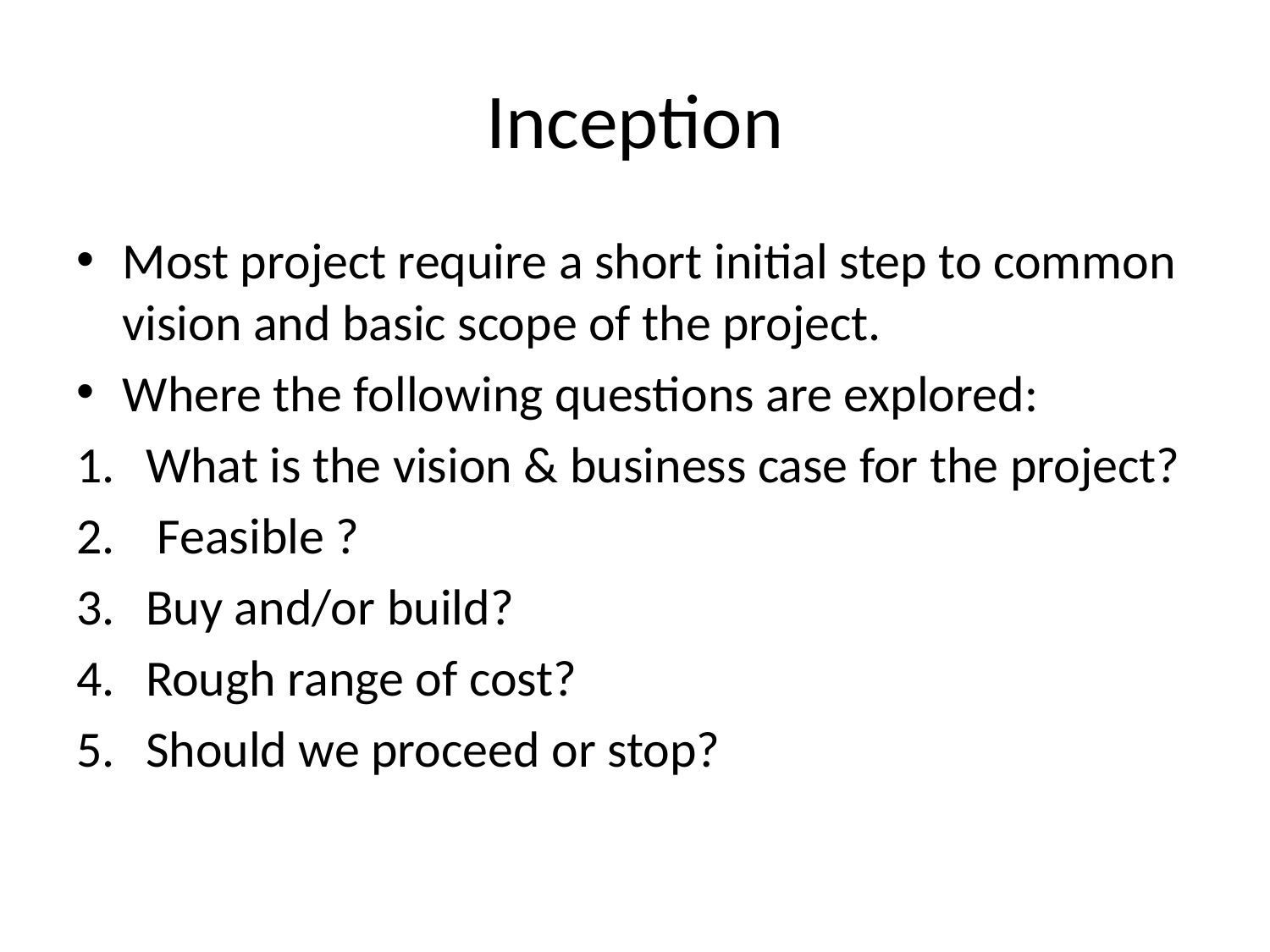

# Inception
Most project require a short initial step to common vision and basic scope of the project.
Where the following questions are explored:
What is the vision & business case for the project?
 Feasible ?
Buy and/or build?
Rough range of cost?
Should we proceed or stop?